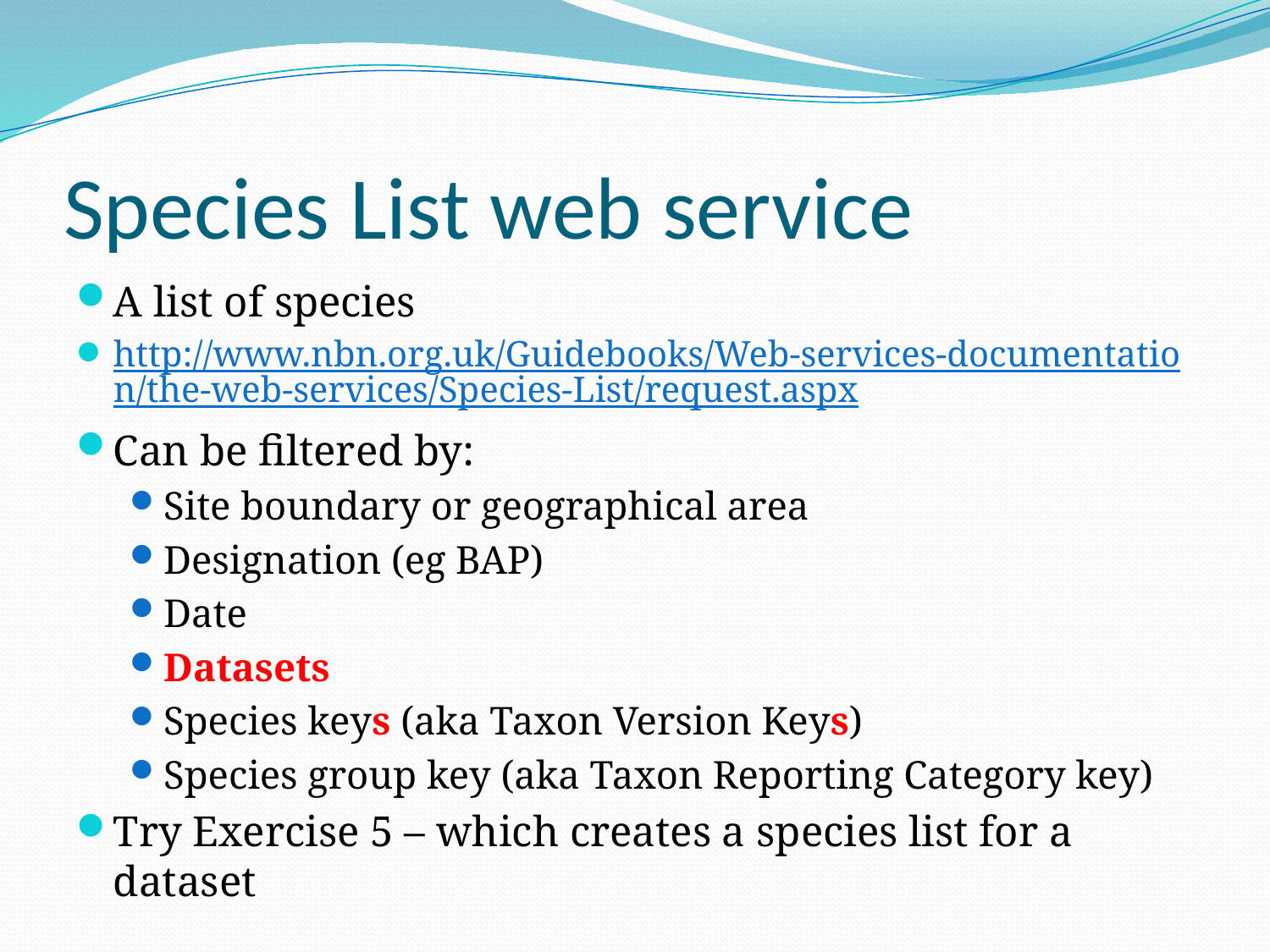

# Species List web service
A list of species
http://www.nbn.org.uk/Guidebooks/Web-services-documentation/the-web-services/Species-List/request.aspx
Can be filtered by:
Site boundary or geographical area
Designation (eg BAP)
Date
Datasets
Species keys (aka Taxon Version Keys)
Species group key (aka Taxon Reporting Category key)
Try Exercise 5 – which creates a species list for a dataset